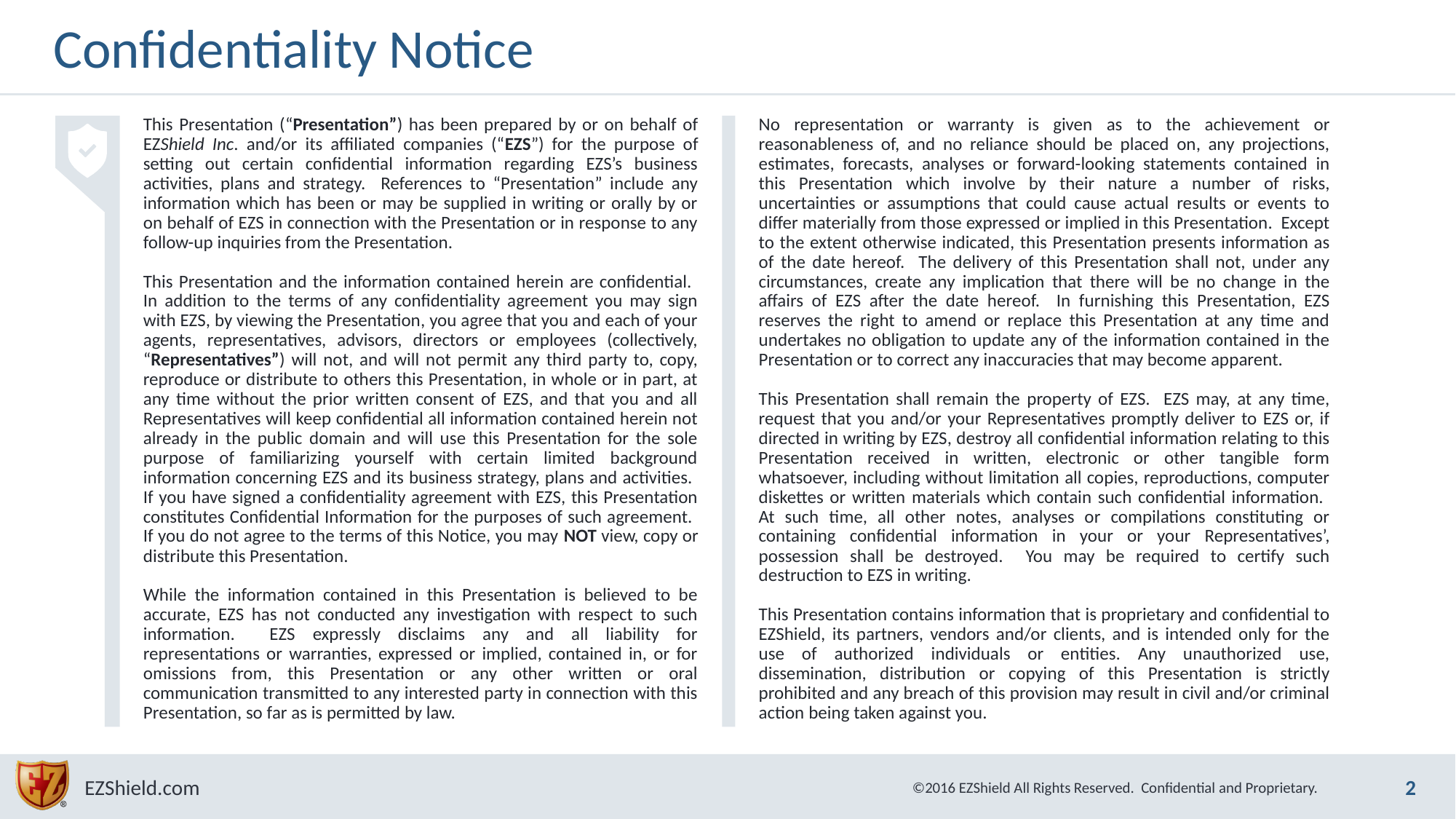

# Confidentiality Notice
This Presentation (“Presentation”) has been prepared by or on behalf of EZShield Inc. and/or its affiliated companies (“EZS”) for the purpose of setting out certain confidential information regarding EZS’s business activities, plans and strategy.  References to “Presentation” include any information which has been or may be supplied in writing or orally by or on behalf of EZS in connection with the Presentation or in response to any follow-up inquiries from the Presentation.

This Presentation and the information contained herein are confidential.  In addition to the terms of any confidentiality agreement you may sign with EZS, by viewing the Presentation, you agree that you and each of your agents, representatives, advisors, directors or employees (collectively, “Representatives”) will not, and will not permit any third party to, copy, reproduce or distribute to others this Presentation, in whole or in part, at any time without the prior written consent of EZS, and that you and all Representatives will keep confidential all information contained herein not already in the public domain and will use this Presentation for the sole purpose of familiarizing yourself with certain limited background information concerning EZS and its business strategy, plans and activities.  If you have signed a confidentiality agreement with EZS, this Presentation constitutes Confidential Information for the purposes of such agreement.  If you do not agree to the terms of this Notice, you may NOT view, copy or distribute this Presentation.

While the information contained in this Presentation is believed to be accurate, EZS has not conducted any investigation with respect to such information.  EZS expressly disclaims any and all liability for representations or warranties, expressed or implied, contained in, or for omissions from, this Presentation or any other written or oral communication transmitted to any interested party in connection with this Presentation, so far as is permitted by law.
No representation or warranty is given as to the achievement or reasonableness of, and no reliance should be placed on, any projections, estimates, forecasts, analyses or forward-looking statements contained in this Presentation which involve by their nature a number of risks, uncertainties or assumptions that could cause actual results or events to differ materially from those expressed or implied in this Presentation.  Except to the extent otherwise indicated, this Presentation presents information as of the date hereof.  The delivery of this Presentation shall not, under any circumstances, create any implication that there will be no change in the affairs of EZS after the date hereof.  In furnishing this Presentation, EZS reserves the right to amend or replace this Presentation at any time and undertakes no obligation to update any of the information contained in the Presentation or to correct any inaccuracies that may become apparent.

This Presentation shall remain the property of EZS.  EZS may, at any time, request that you and/or your Representatives promptly deliver to EZS or, if directed in writing by EZS, destroy all confidential information relating to this Presentation received in written, electronic or other tangible form whatsoever, including without limitation all copies, reproductions, computer diskettes or written materials which contain such confidential information.  At such time, all other notes, analyses or compilations constituting or containing confidential information in your or your Representatives’, possession shall be destroyed.  You may be required to certify such destruction to EZS in writing.

This Presentation contains information that is proprietary and confidential to EZShield, its partners, vendors and/or clients, and is intended only for the use of authorized individuals or entities. Any unauthorized use, dissemination, distribution or copying of this Presentation is strictly prohibited and any breach of this provision may result in civil and/or criminal action being taken against you.

2